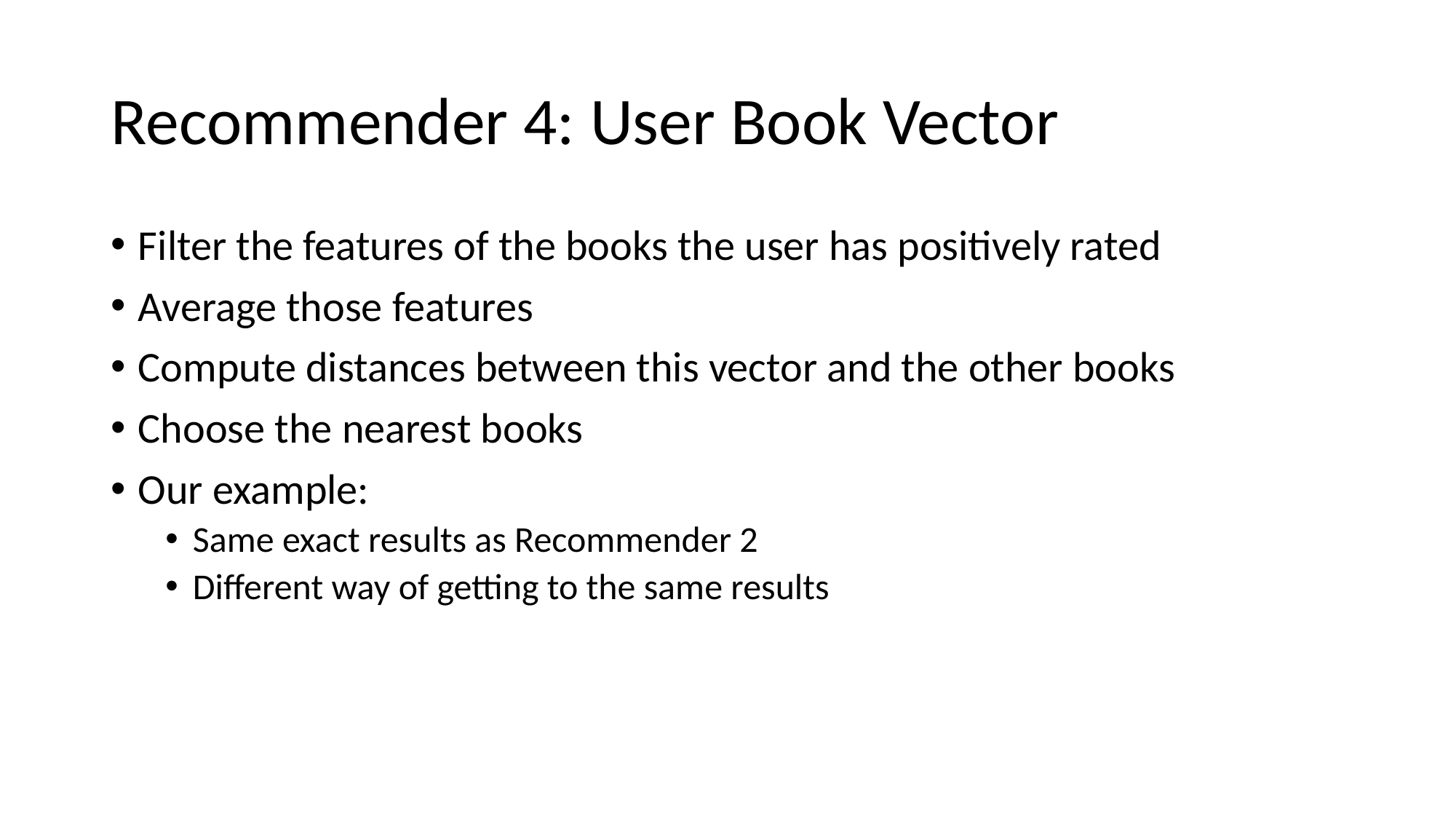

# Recommender 4: User Book Vector
Filter the features of the books the user has positively rated
Average those features
Compute distances between this vector and the other books
Choose the nearest books
Our example:
Same exact results as Recommender 2
Different way of getting to the same results